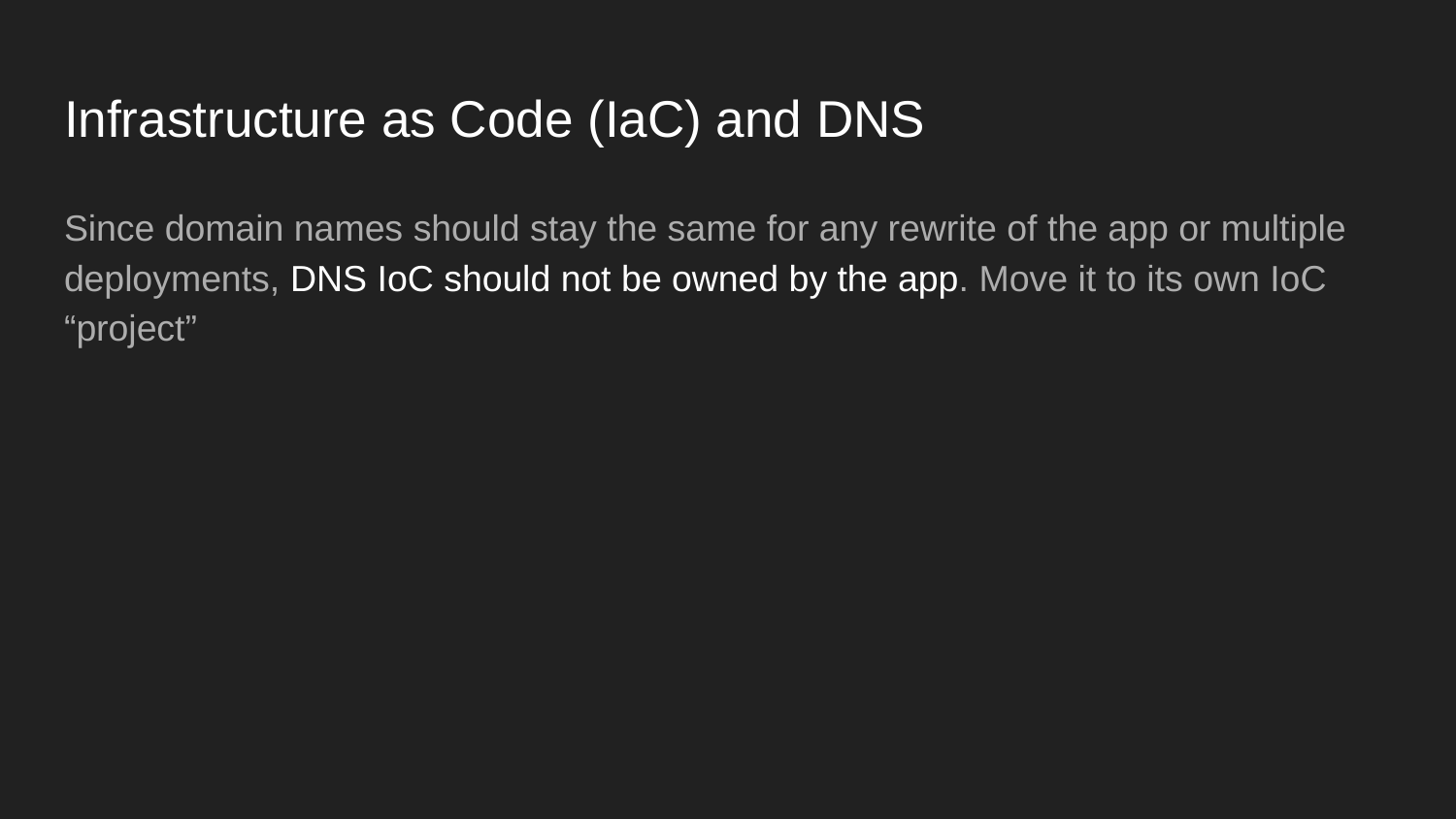

# Infrastructure as Code (IaC) and DNS
Since domain names should stay the same for any rewrite of the app or multiple deployments, DNS IoC should not be owned by the app. Move it to its own IoC “project”